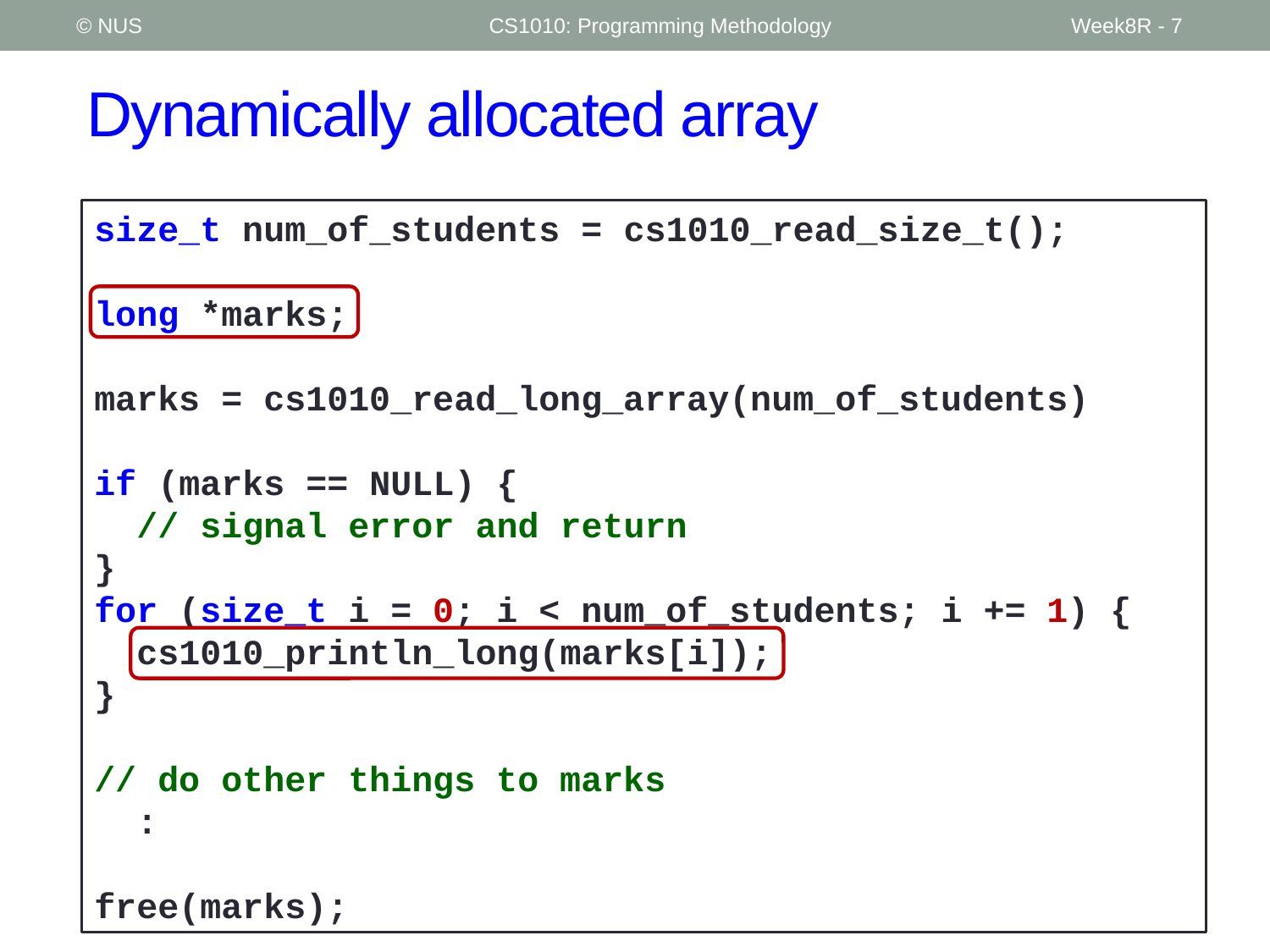

© NUS
CS1010: Programming Methodology
Week8R - 7
# Dynamically allocated array

size_t num_of_students = cs1010_read_size_t();

long *marks;

marks = cs1010_read_long_array(num_of_students)

if (marks == NULL) {
  // signal error and return
}
for (size_t i = 0; i < num_of_students; i += 1) {
  cs1010_println_long(marks[i]);
}

// do other things to marks
  :

free(marks);